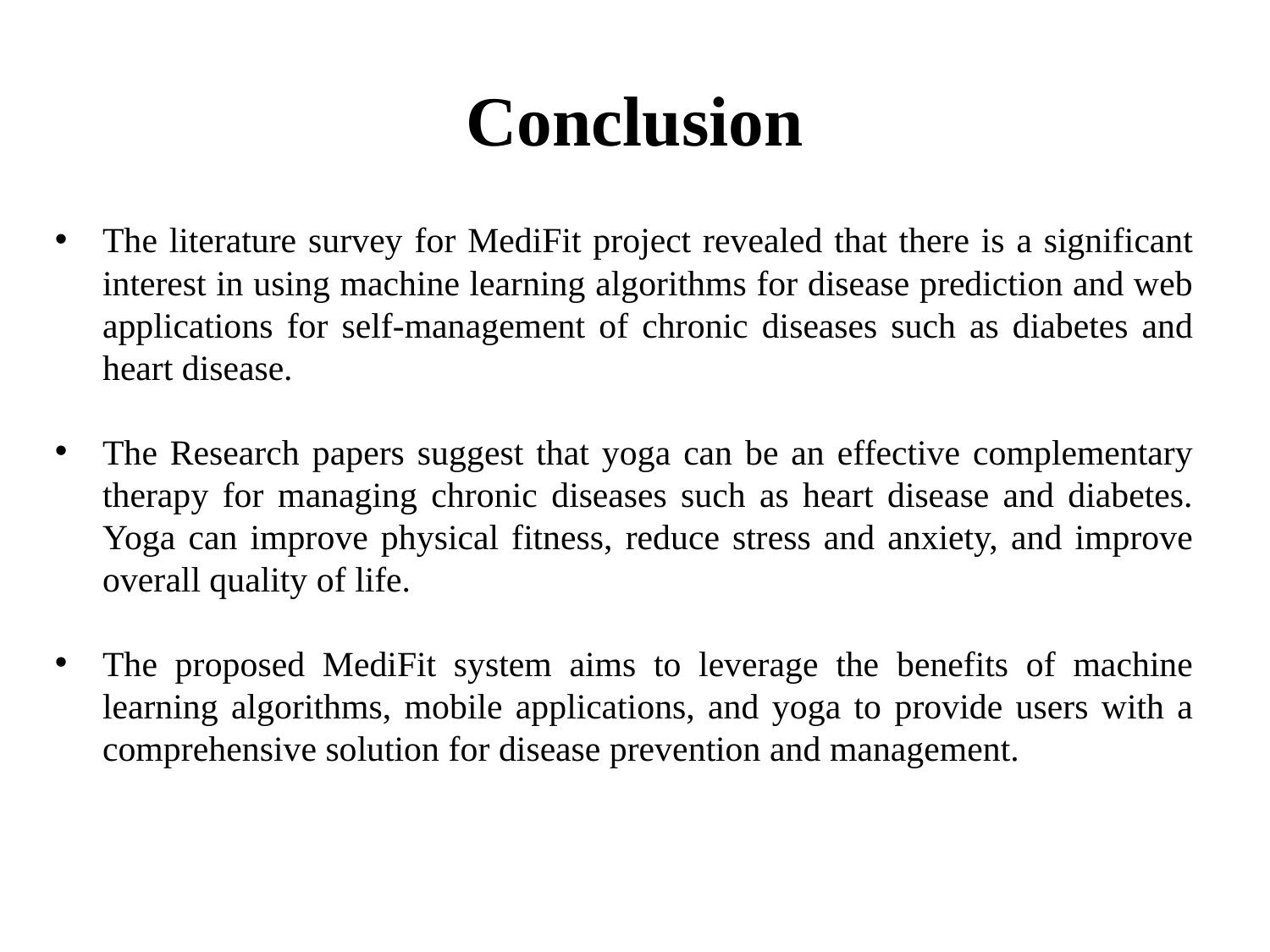

# Conclusion
The literature survey for MediFit project revealed that there is a significant interest in using machine learning algorithms for disease prediction and web applications for self-management of chronic diseases such as diabetes and heart disease.

The Research papers suggest that yoga can be an effective complementary therapy for managing chronic diseases such as heart disease and diabetes. Yoga can improve physical fitness, reduce stress and anxiety, and improve overall quality of life.

The proposed MediFit system aims to leverage the benefits of machine learning algorithms, mobile applications, and yoga to provide users with a comprehensive solution for disease prevention and management.